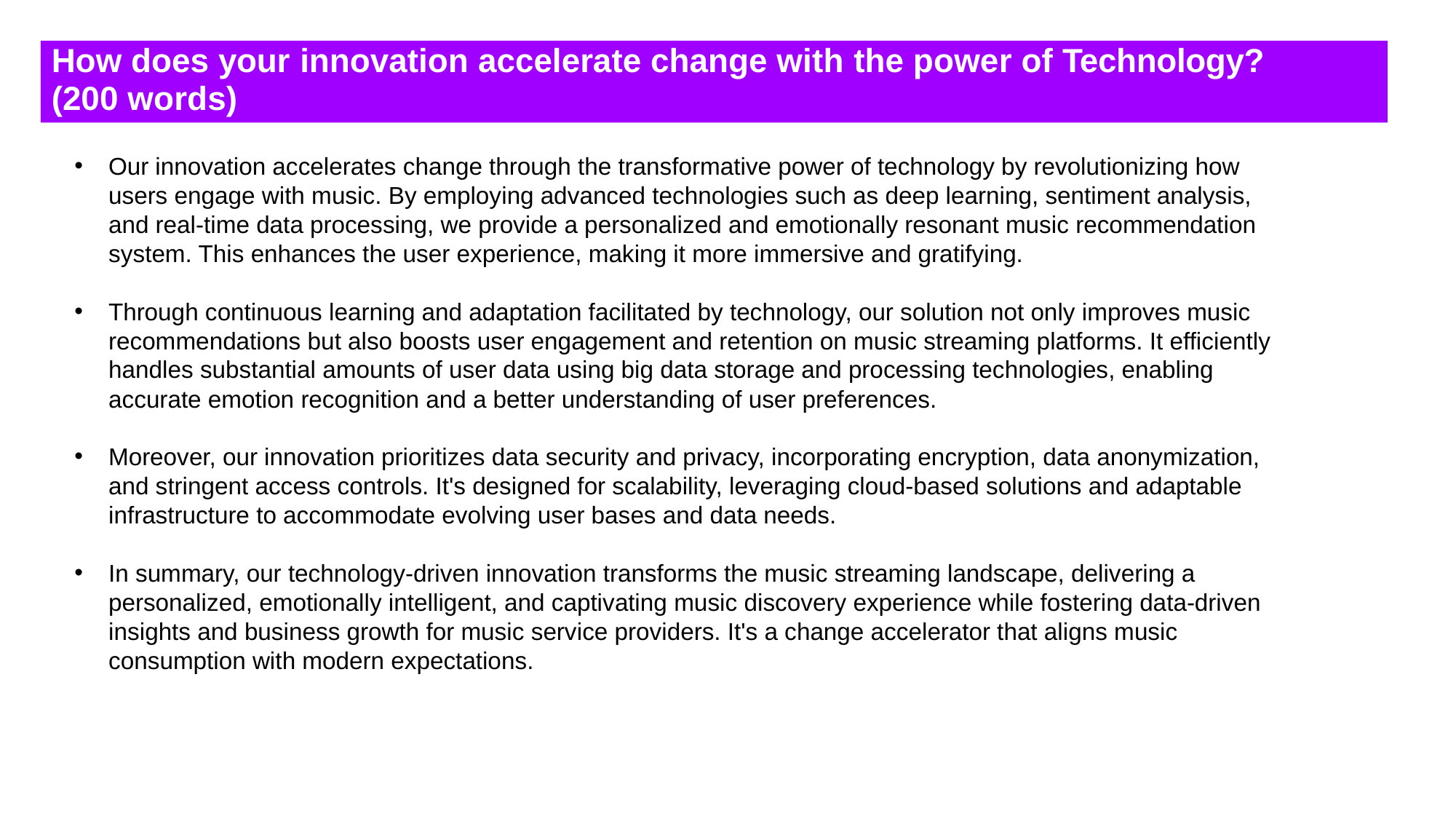

# How does your innovation accelerate change with the power of Technology?
(200 words)

Our innovation accelerates change through the transformative power of technology by revolutionizing how users engage with music. By employing advanced technologies such as deep learning, sentiment analysis, and real-time data processing, we provide a personalized and emotionally resonant music recommendation system. This enhances the user experience, making it more immersive and gratifying.

Through continuous learning and adaptation facilitated by technology, our solution not only improves music recommendations but also boosts user engagement and retention on music streaming platforms. It efficiently handles substantial amounts of user data using big data storage and processing technologies, enabling accurate emotion recognition and a better understanding of user preferences.

Moreover, our innovation prioritizes data security and privacy, incorporating encryption, data anonymization, and stringent access controls. It's designed for scalability, leveraging cloud-based solutions and adaptable infrastructure to accommodate evolving user bases and data needs.

In summary, our technology-driven innovation transforms the music streaming landscape, delivering a personalized, emotionally intelligent, and captivating music discovery experience while fostering data-driven insights and business growth for music service providers. It's a change accelerator that aligns music consumption with modern expectations.